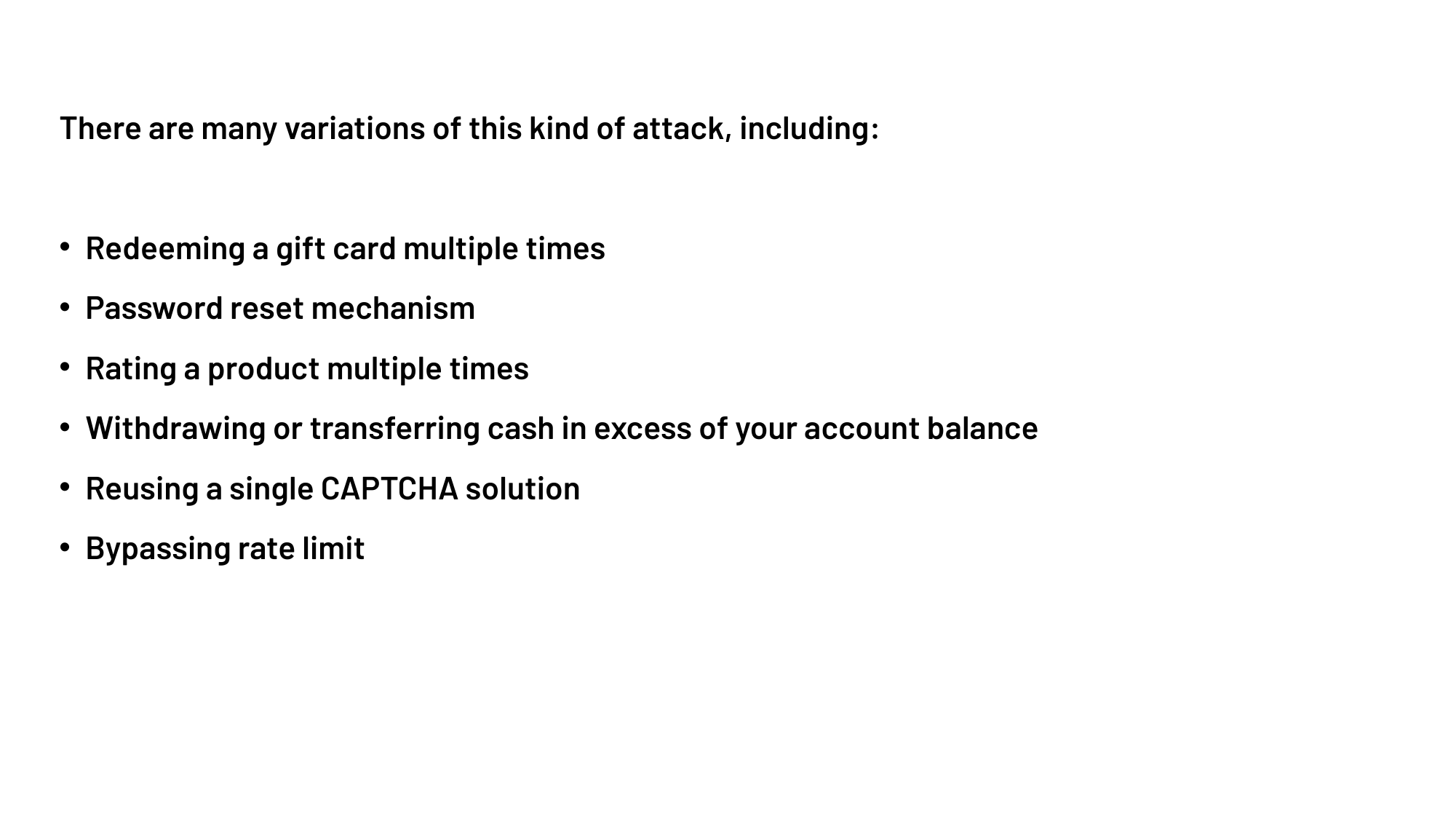

There are many variations of this kind of attack, including:

Redeeming a gift card multiple times
Password reset mechanism
Rating a product multiple times
Withdrawing or transferring cash in excess of your account balance
Reusing a single CAPTCHA solution
Bypassing rate limit